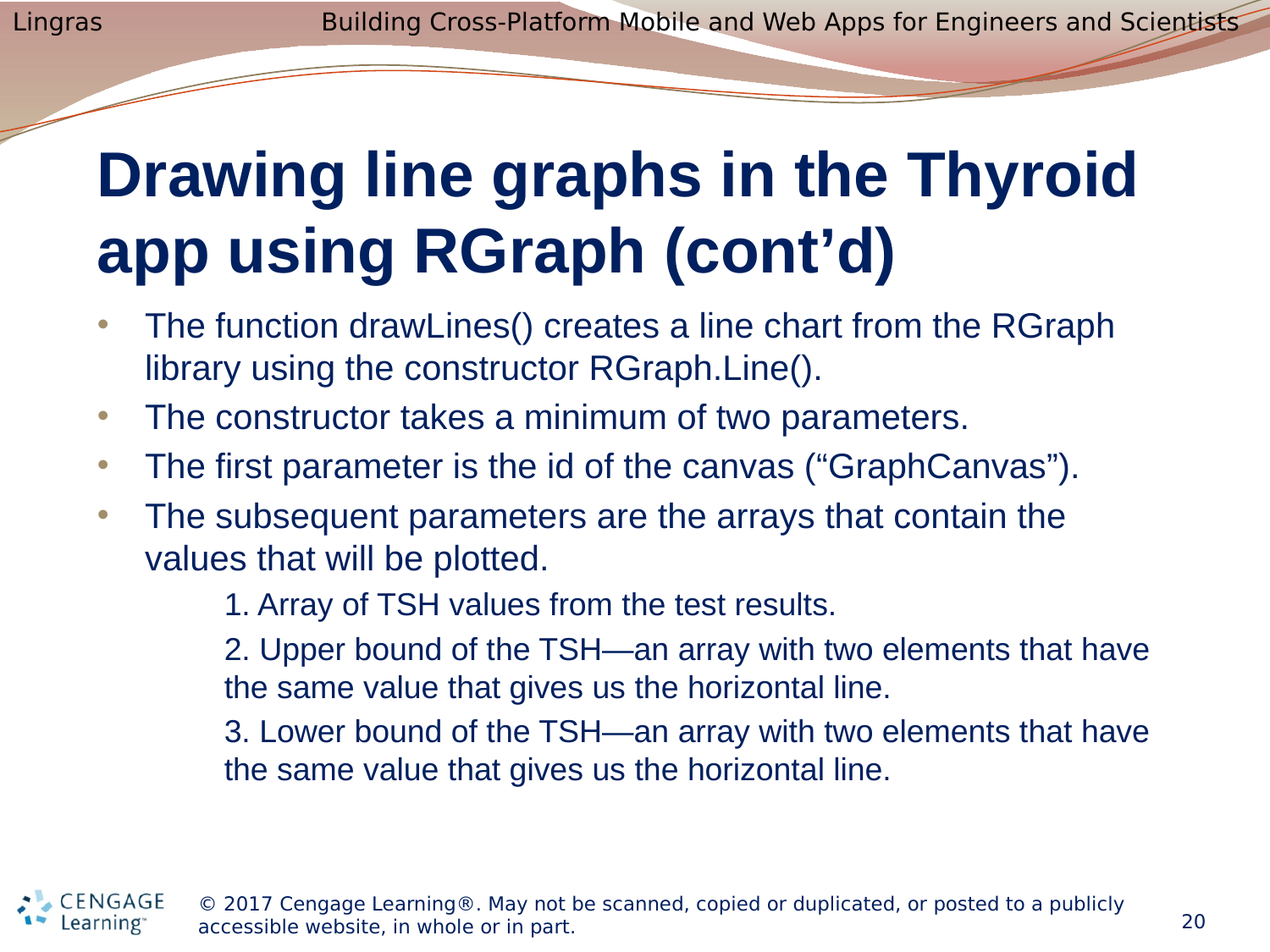

# Drawing line graphs in the Thyroid app using RGraph (cont’d)
The function drawLines() creates a line chart from the RGraph library using the constructor RGraph.Line().
The constructor takes a minimum of two parameters.
The first parameter is the id of the canvas (“GraphCanvas”).
The subsequent parameters are the arrays that contain the values that will be plotted.
	1. Array of TSH values from the test results.
	2. Upper bound of the TSH—an array with two elements that have 	the same value that gives us the horizontal line.
	3. Lower bound of the TSH—an array with two elements that have 	the same value that gives us the horizontal line.
20
© 2017 Cengage Learning®. May not be scanned, copied or duplicated, or posted to a publicly accessible website, in whole or in part.